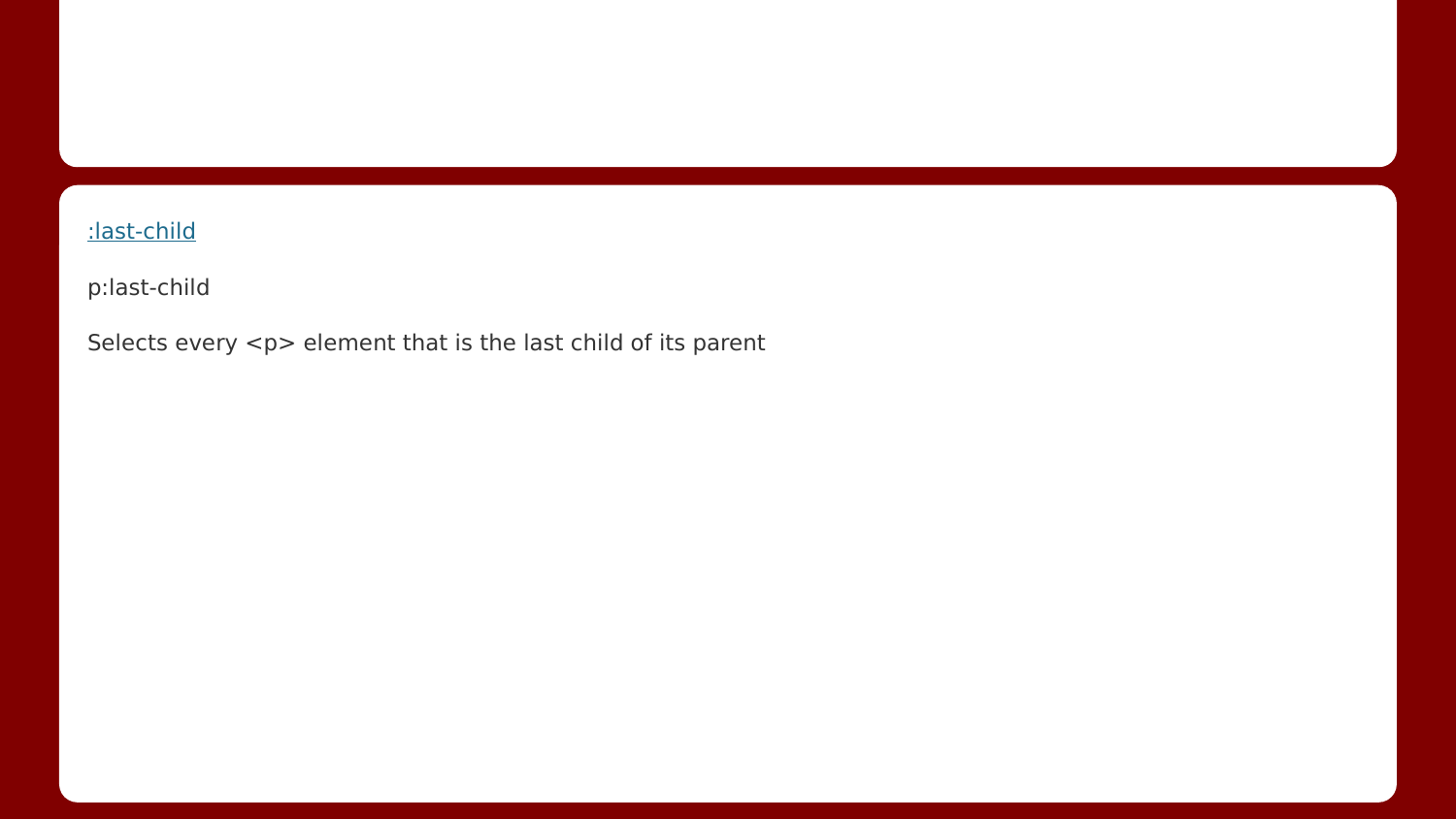

#
:last-child
p:last-child
Selects every <p> element that is the last child of its parent